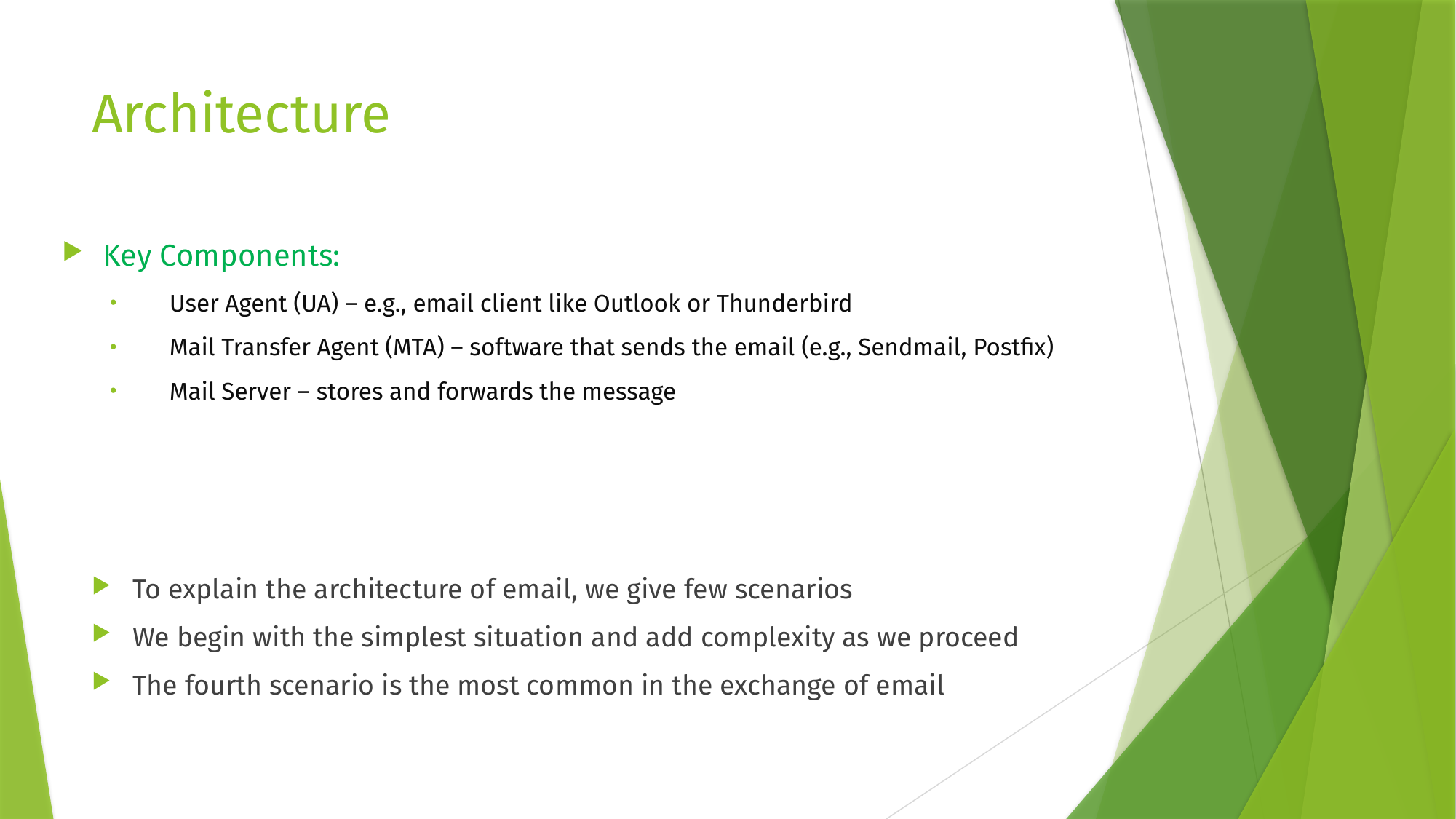

# Architecture
Key Components:
    User Agent (UA) – e.g., email client like Outlook or Thunderbird
    Mail Transfer Agent (MTA) – software that sends the email (e.g., Sendmail, Postfix)
    Mail Server – stores and forwards the message

To explain the architecture of email, we give few scenarios
We begin with the simplest situation and add complexity as we proceed
The fourth scenario is the most common in the exchange of email